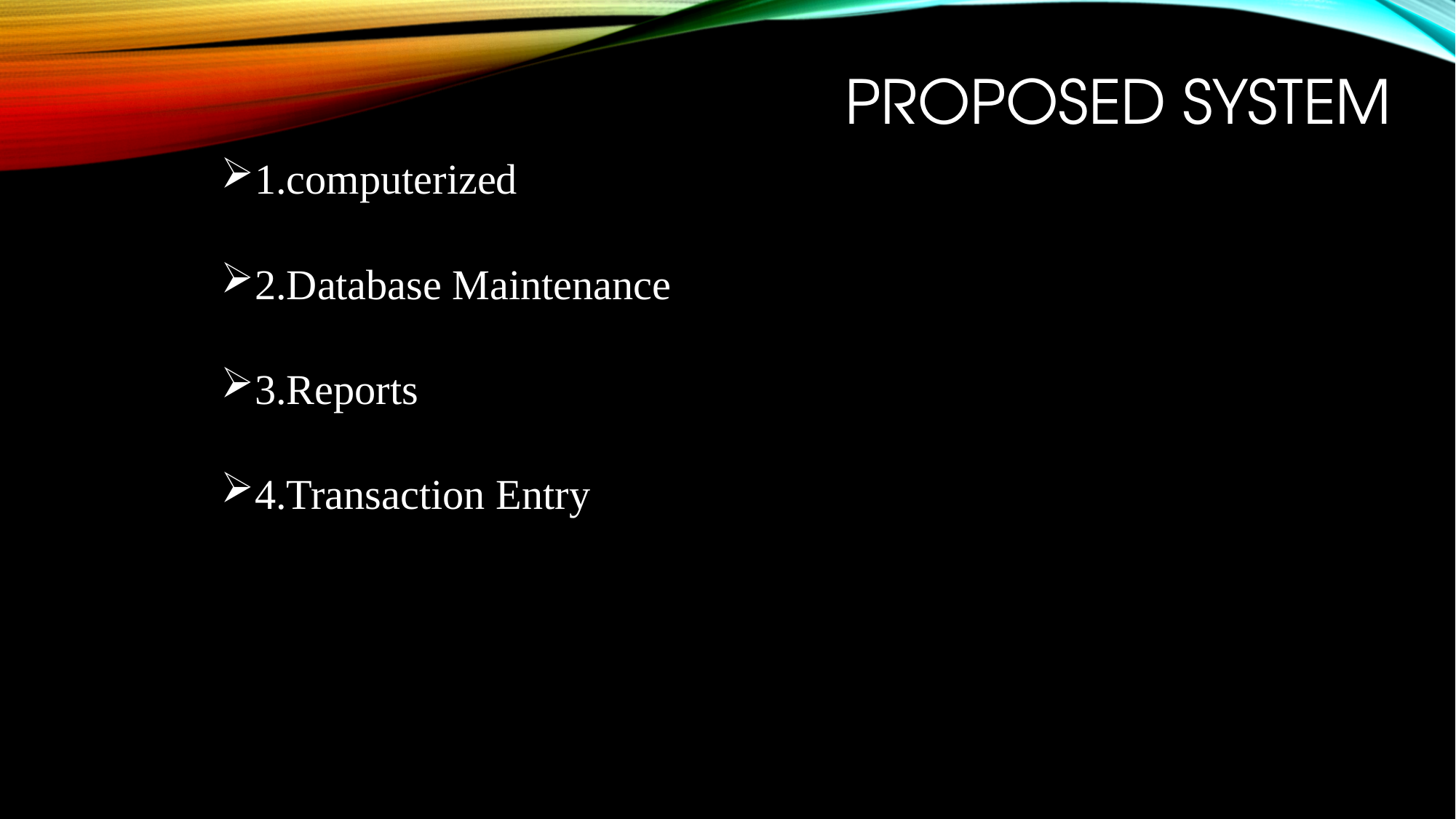

# PRoPOSED SYSTEM
1.computerized

2.Database Maintenance

3.Reports

4.Transaction Entry